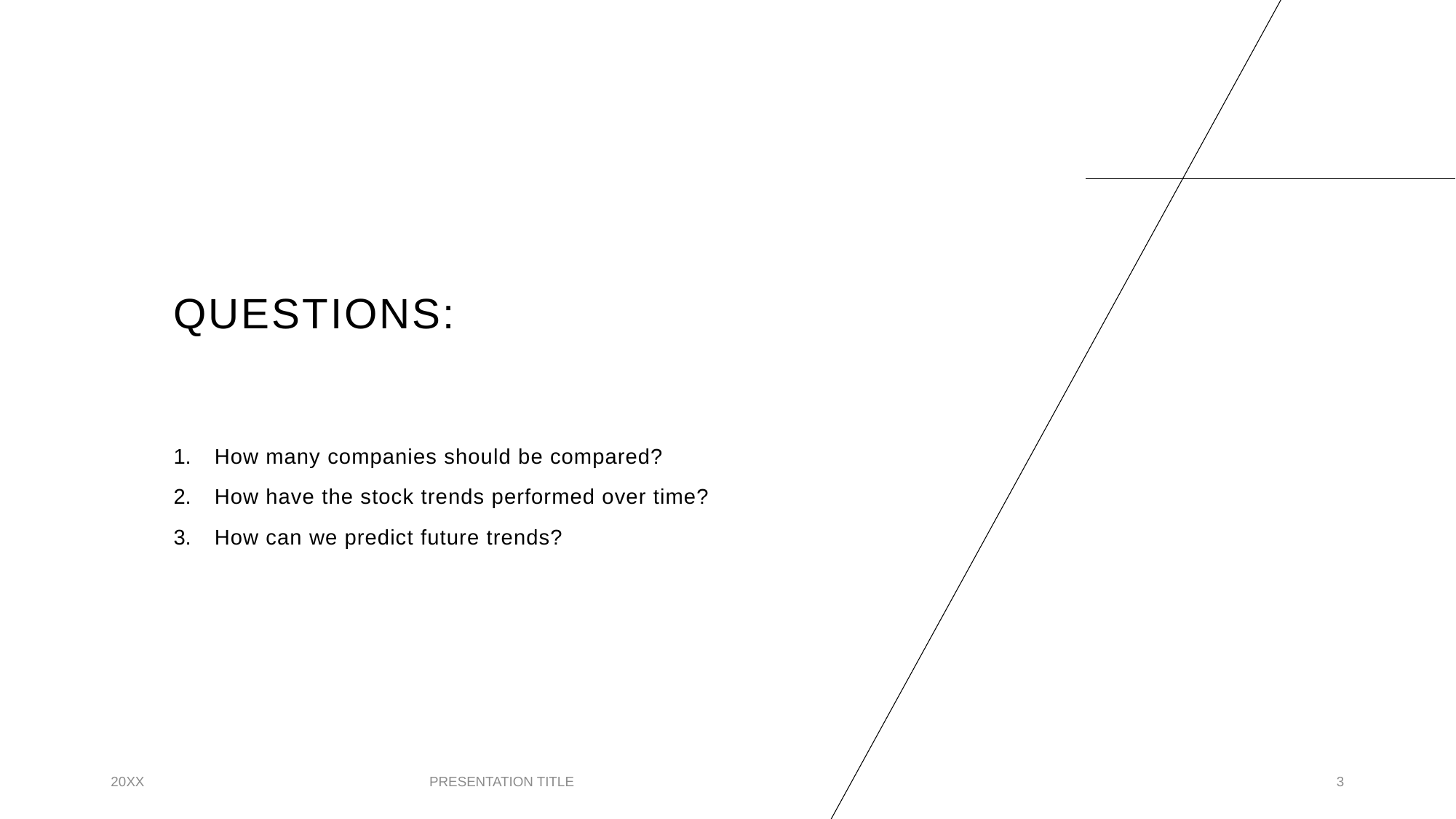

# Questions:
How many companies should be compared?
How have the stock trends performed over time?
How can we predict future trends?
20XX
PRESENTATION TITLE
3